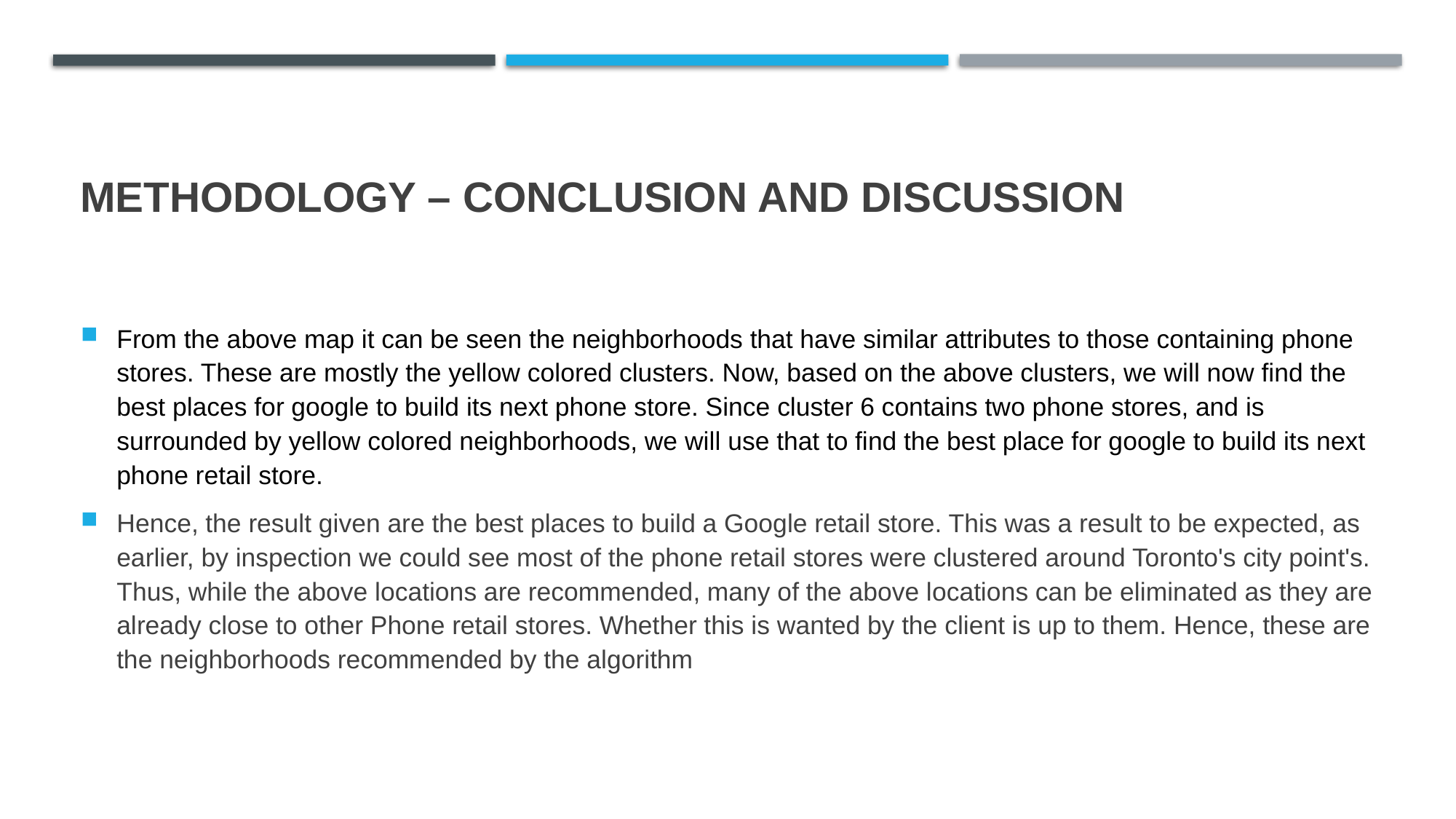

# Methodology – Conclusion and discussion
From the above map it can be seen the neighborhoods that have similar attributes to those containing phone stores. These are mostly the yellow colored clusters. Now, based on the above clusters, we will now find the best places for google to build its next phone store. Since cluster 6 contains two phone stores, and is surrounded by yellow colored neighborhoods, we will use that to find the best place for google to build its next phone retail store.
Hence, the result given are the best places to build a Google retail store. This was a result to be expected, as earlier, by inspection we could see most of the phone retail stores were clustered around Toronto's city point's. Thus, while the above locations are recommended, many of the above locations can be eliminated as they are already close to other Phone retail stores. Whether this is wanted by the client is up to them. Hence, these are the neighborhoods recommended by the algorithm